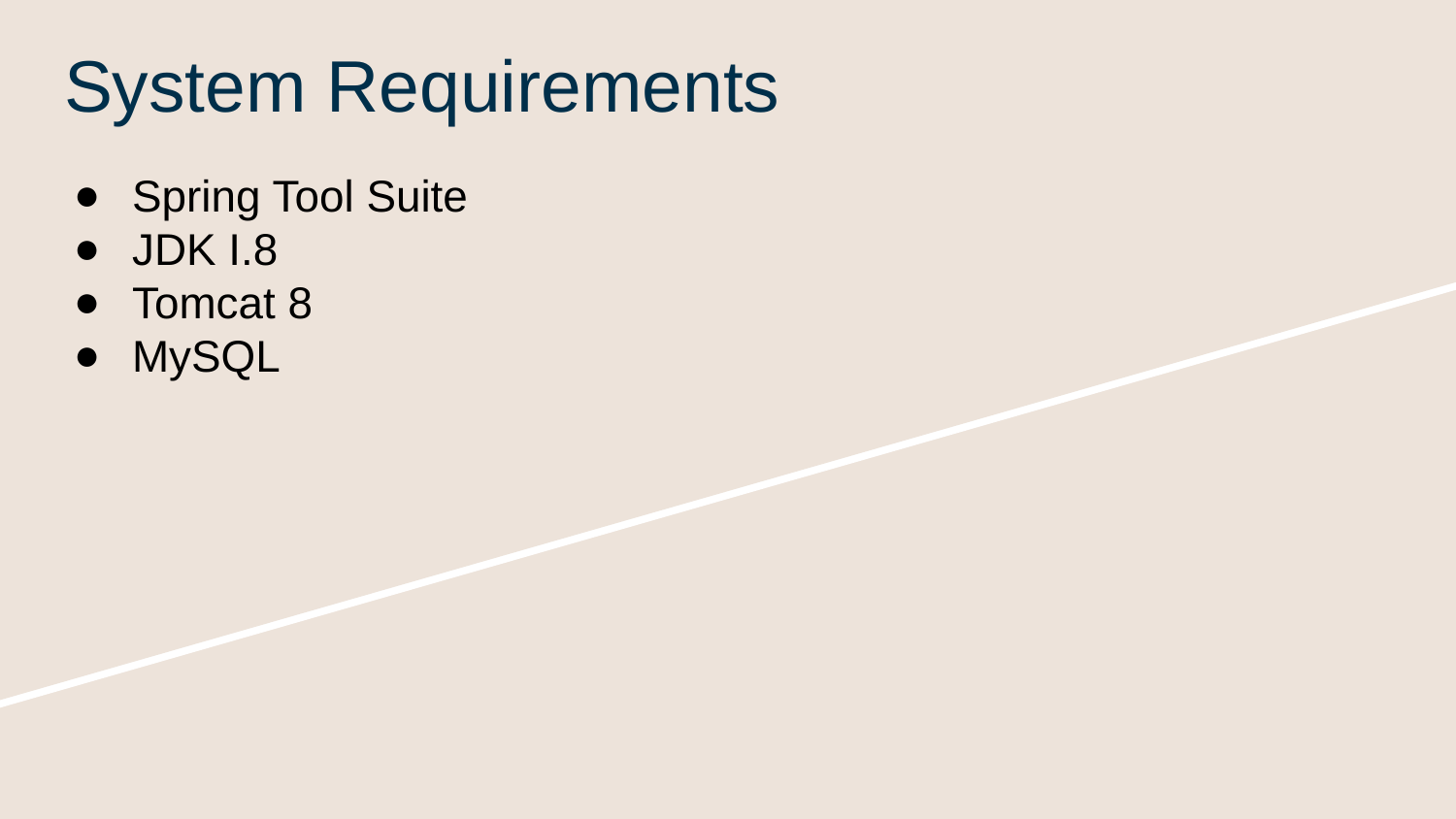

# System Requirements
Spring Tool Suite
JDK I.8
Tomcat 8
MySQL